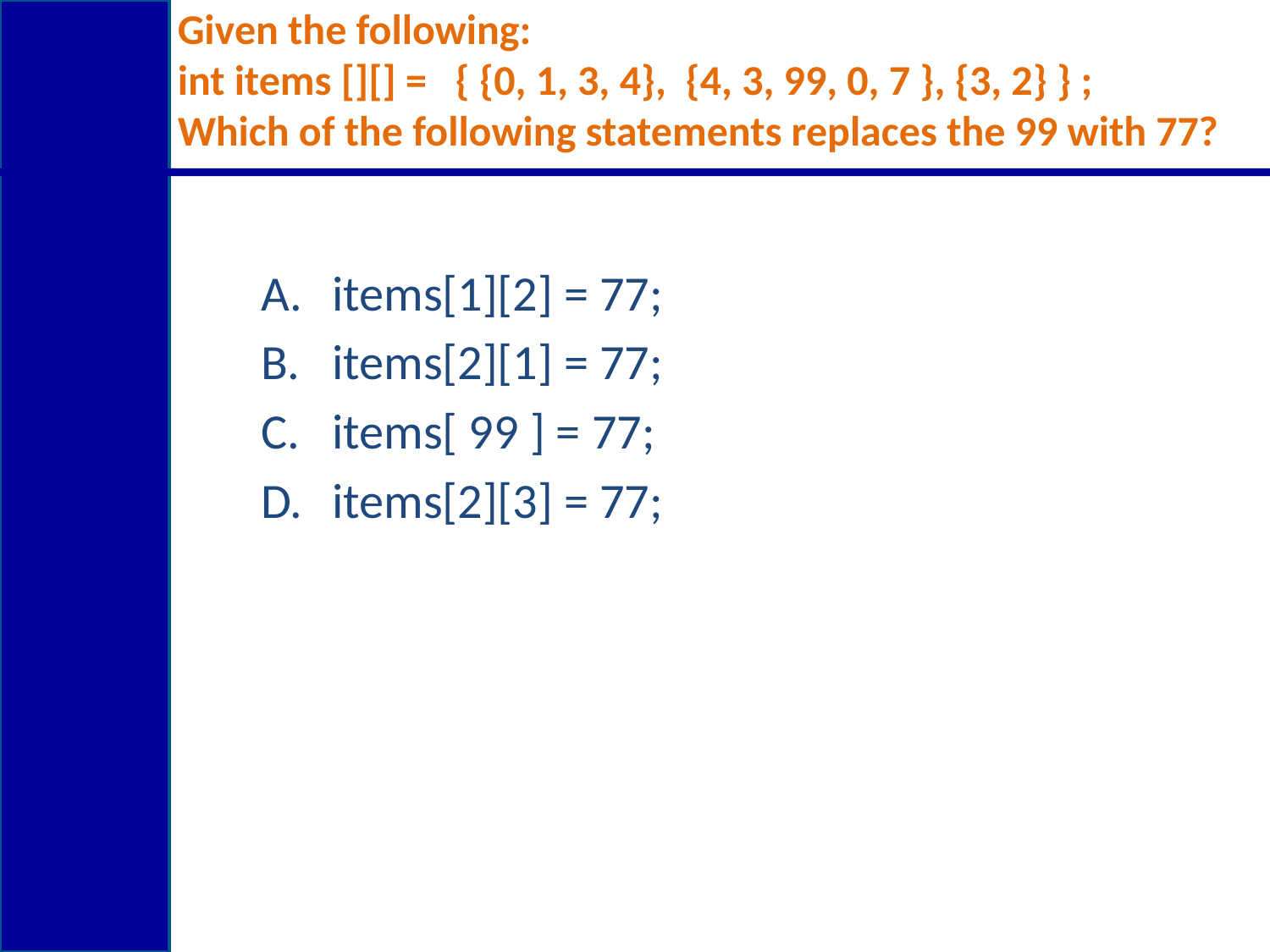

# Given the following: int items [][] =   { {0, 1, 3, 4},  {4, 3, 99, 0, 7 }, {3, 2} } ; Which of the following statements replaces the 99 with 77?

items[1][2] = 77;
items[2][1] = 77;
items[ 99 ] = 77;
items[2][3] = 77;